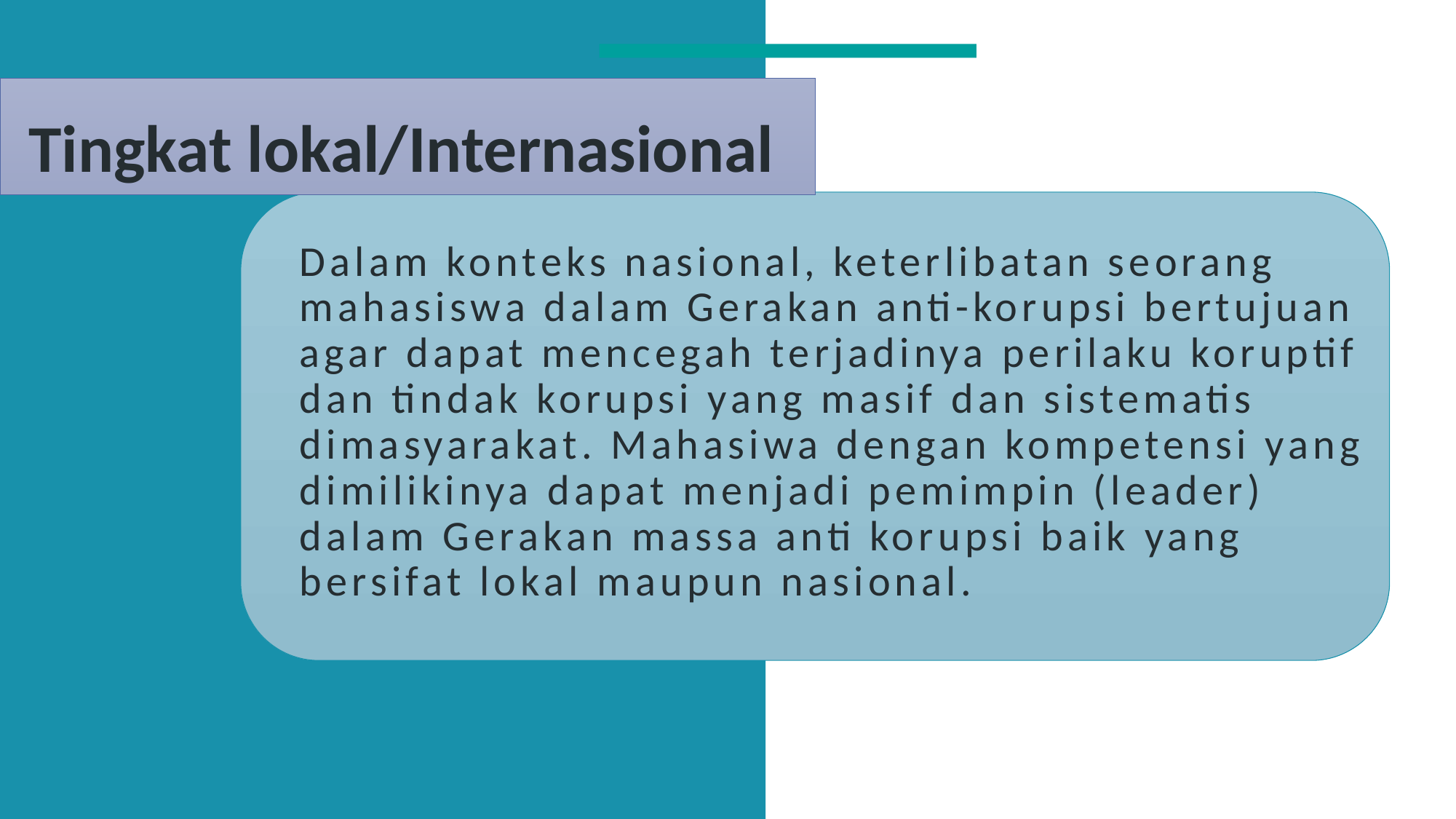

# Tingkat lokal/Internasional

Dalam konteks nasional, keterlibatan seorang mahasiswa dalam Gerakan anti-korupsi bertujuan agar dapat mencegah terjadinya perilaku koruptif dan tindak korupsi yang masif dan sistematis dimasyarakat. Mahasiwa dengan kompetensi yang dimilikinya dapat menjadi pemimpin (leader) dalam Gerakan massa anti korupsi baik yang bersifat lokal maupun nasional.